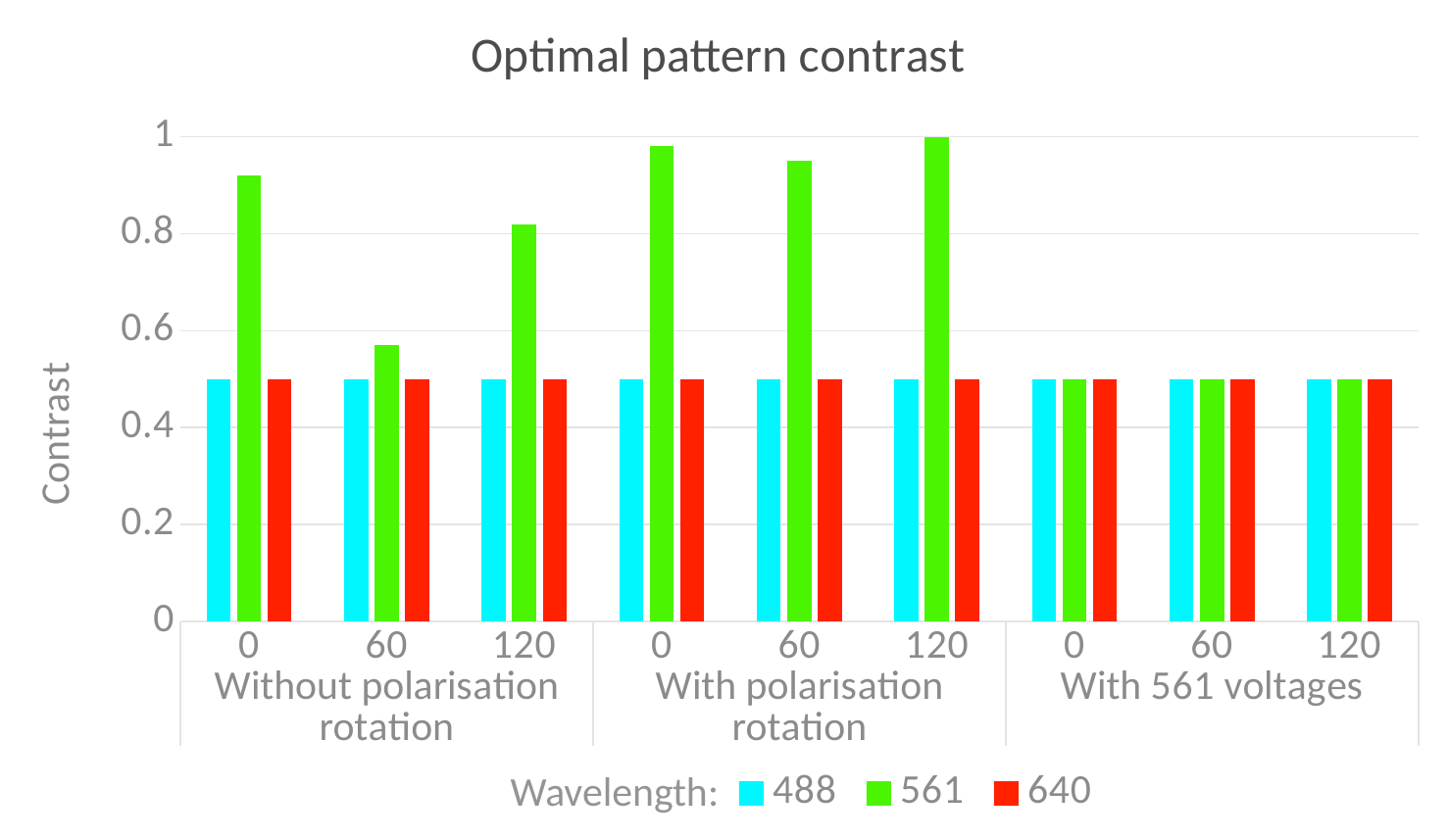

### Chart: Optimal pattern contrast

| Category | 488 | 561 | 640 |
|---|---|---|---|
| 0 | 0.5 | 0.92 | 0.5 |
| 60 | 0.5 | 0.57 | 0.5 |
| 120 | 0.5 | 0.82 | 0.5 |
| 0 | 0.5 | 0.98 | 0.5 |
| 60 | 0.5 | 0.95 | 0.5 |
| 120 | 0.5 | 1.0 | 0.5 |
| 0 | 0.5 | 0.5 | 0.5 |
| 60 | 0.5 | 0.5 | 0.5 |
| 120 | 0.5 | 0.5 | 0.5 |
Wavelength: